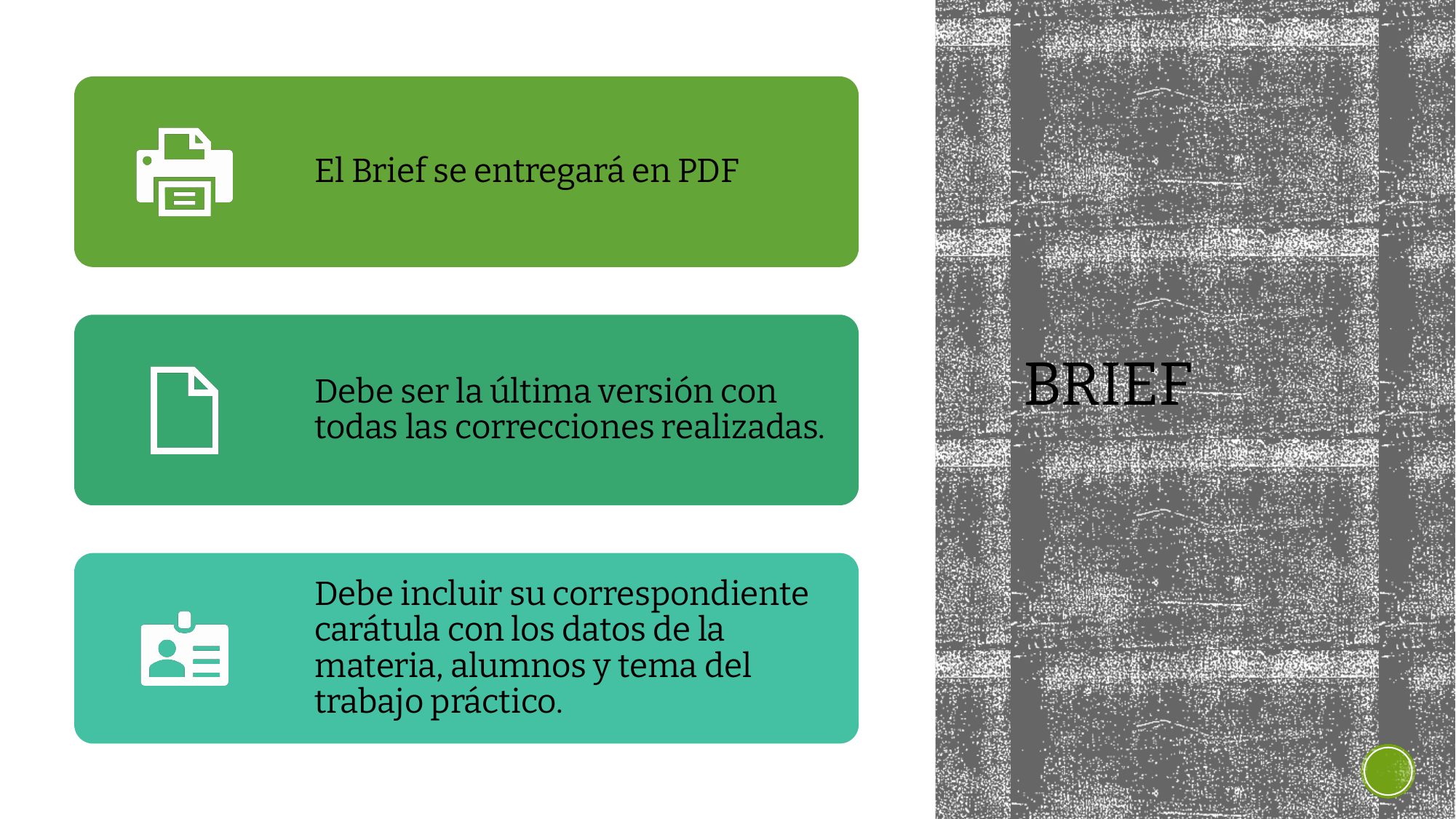

El Brief se entregará en PDF
Debe ser la última versión con todas las correcciones realizadas.
Debe incluir su correspondiente carátula con los datos de la materia, alumnos y tema del trabajo práctico.
# brief